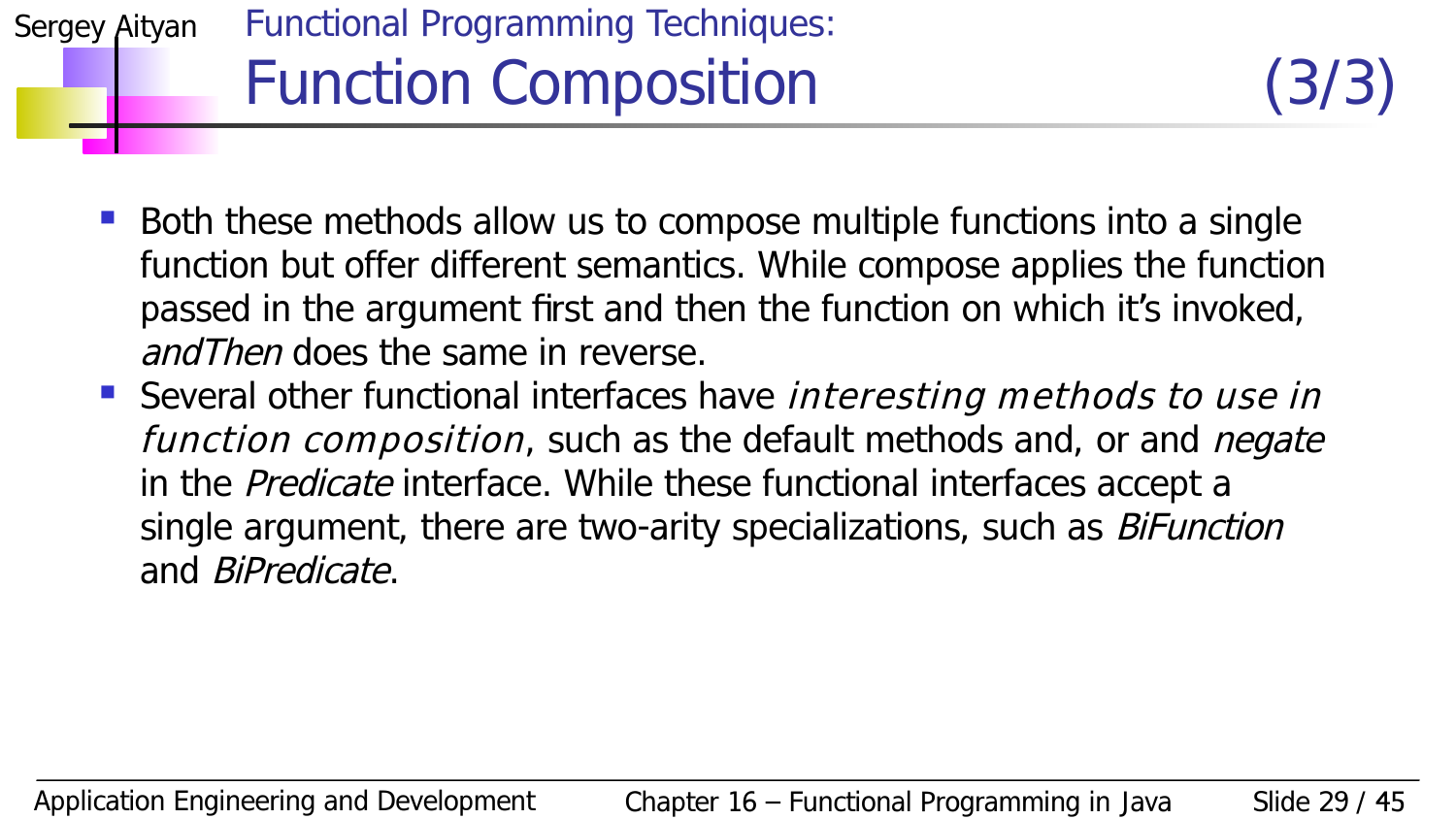

# Functional Programming Techniques: Function Composition				(3/3)
Both these methods allow us to compose multiple functions into a single function but offer different semantics. While compose applies the function passed in the argument first and then the function on which it’s invoked, andThen does the same in reverse.
Several other functional interfaces have interesting methods to use in function composition, such as the default methods and, or and negate in the Predicate interface. While these functional interfaces accept a single argument, there are two-arity specializations, such as BiFunction and BiPredicate.